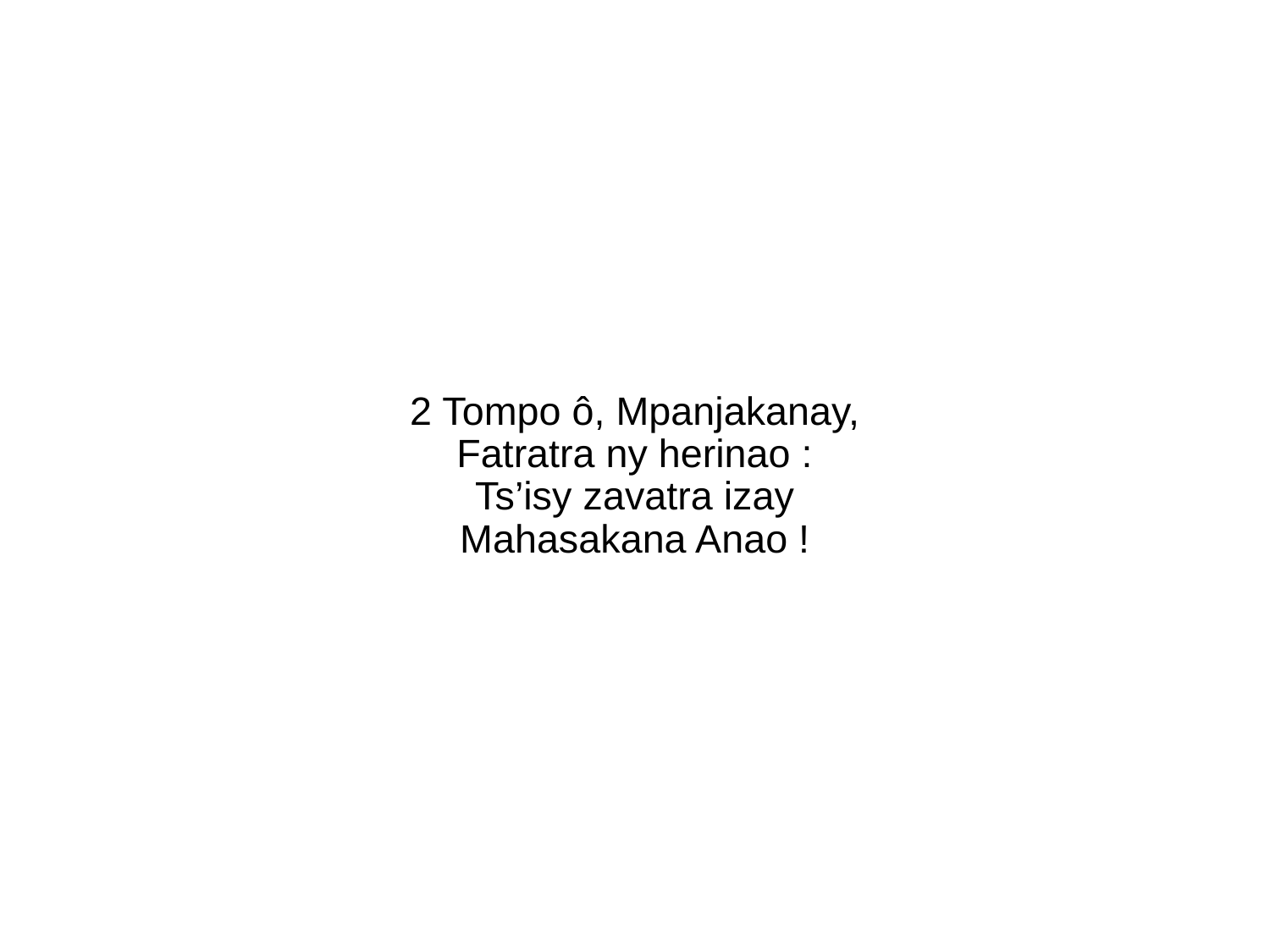

2 Tompo ô, Mpanjakanay,
Fatratra ny herinao :
Ts’isy zavatra izay
Mahasakana Anao !